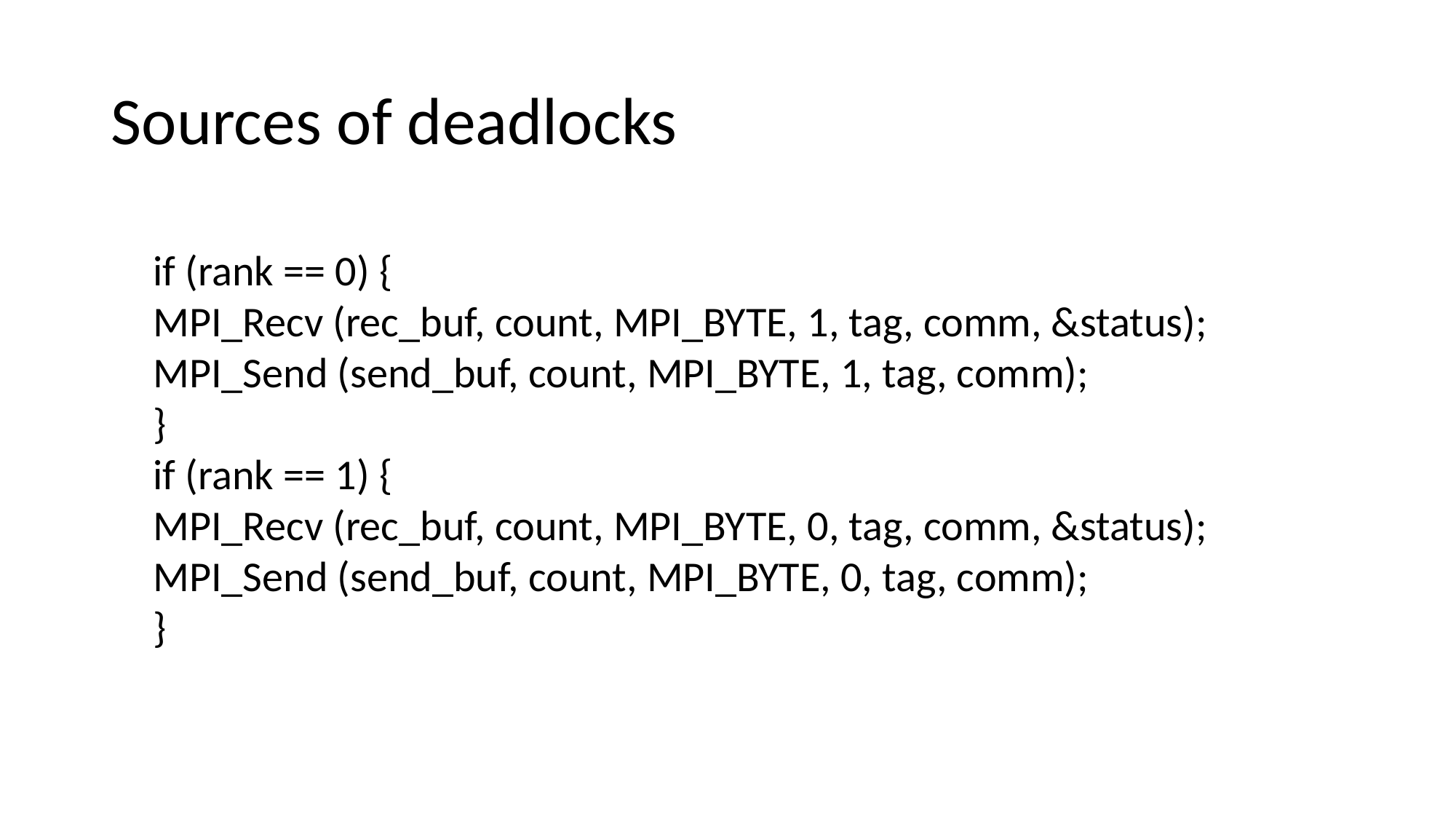

# Sources of deadlocks

if (rank == 0) {
MPI_Recv (rec_buf, count, MPI_BYTE, 1, tag, comm, &status);
MPI_Send (send_buf, count, MPI_BYTE, 1, tag, comm);
}
if (rank == 1) {
MPI_Recv (rec_buf, count, MPI_BYTE, 0, tag, comm, &status);
MPI_Send (send_buf, count, MPI_BYTE, 0, tag, comm);
}